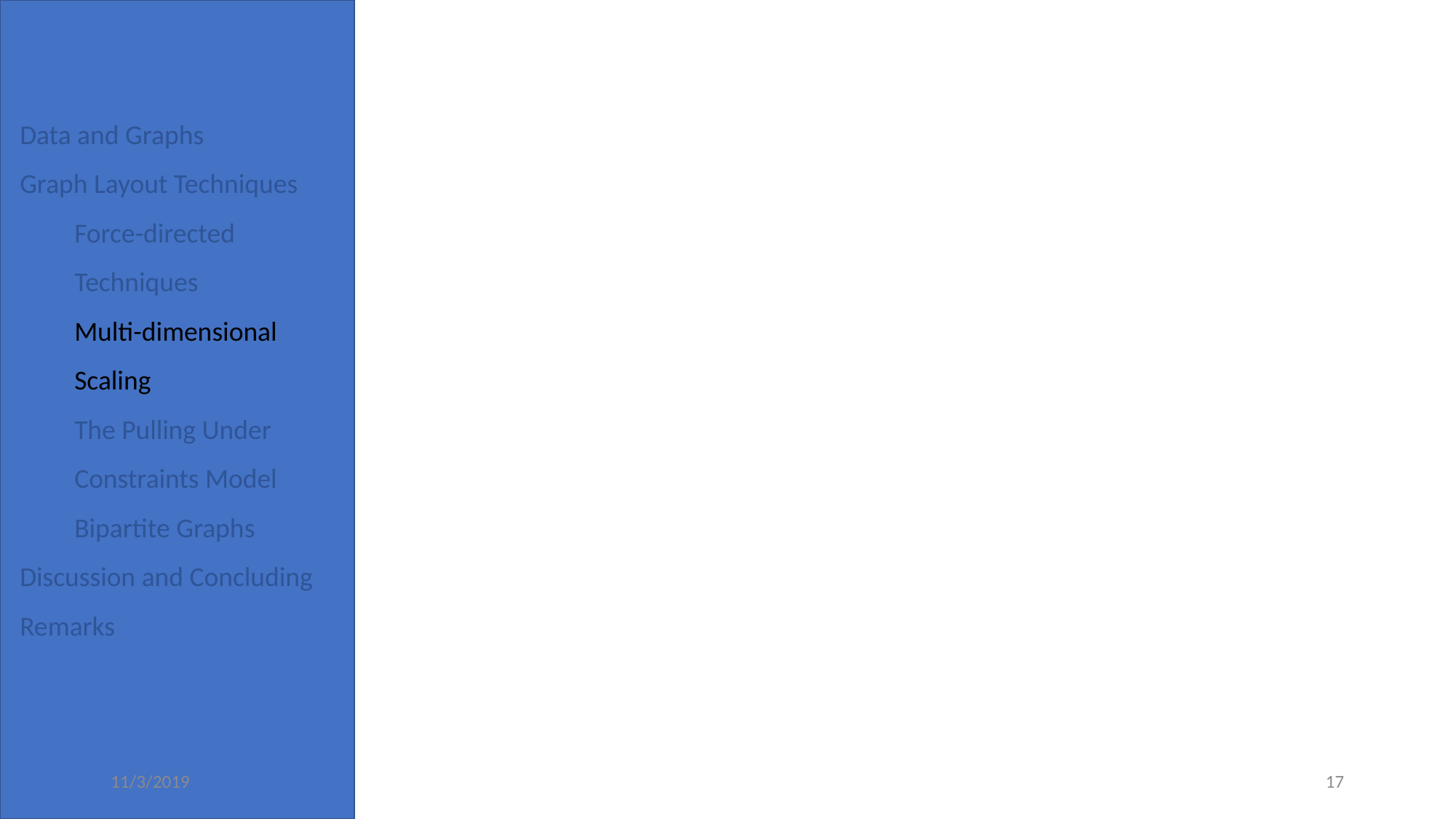

#
Data and Graphs
Graph Layout Techniques
Force-directed Techniques
Multi-dimensional Scaling
The Pulling Under Constraints Model
Bipartite Graphs
Discussion and Concluding Remarks

11/3/2019
17